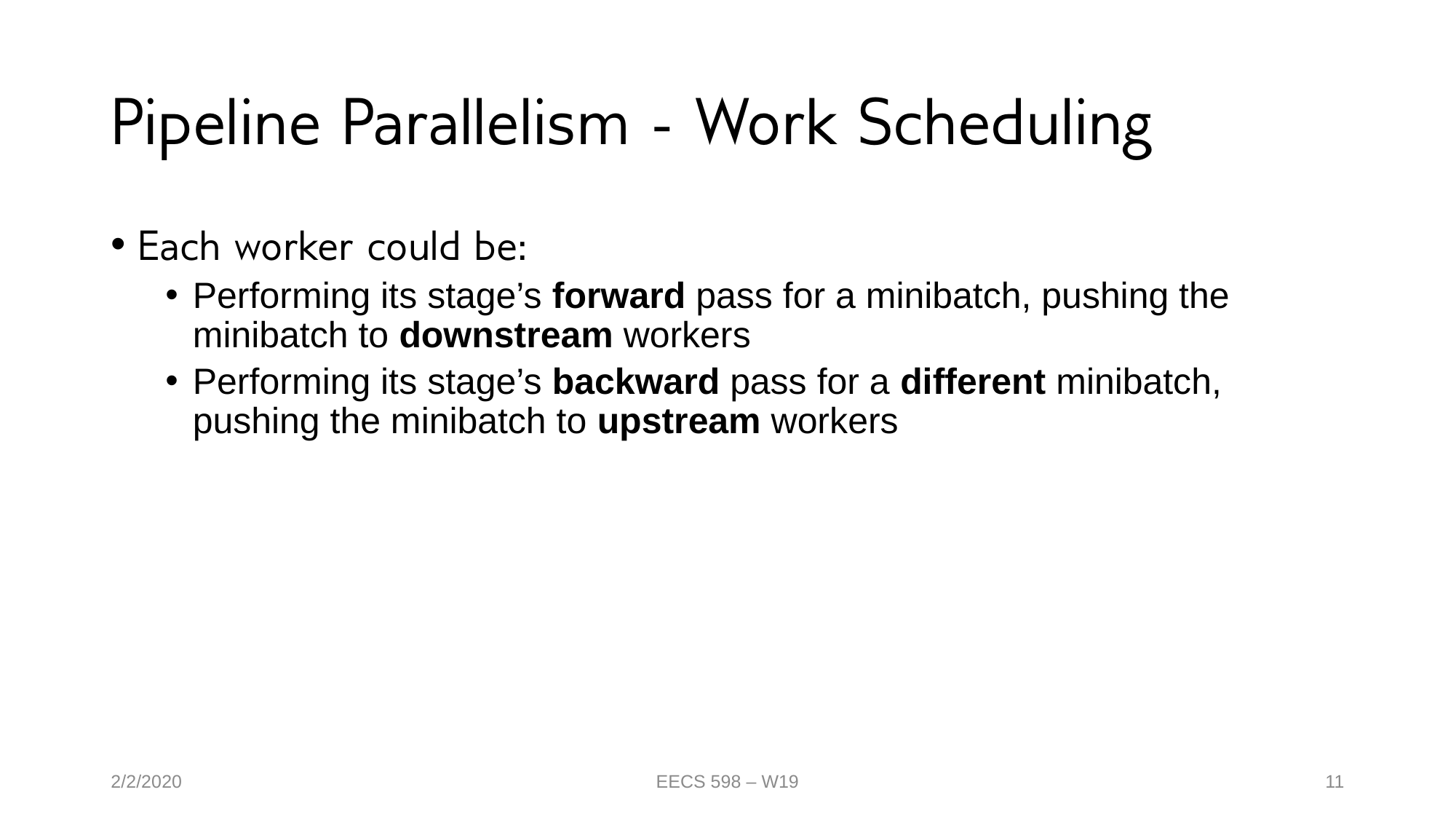

# Pipeline Parallelism - Work Scheduling
Each worker could be:
Performing its stage’s forward pass for a minibatch, pushing the minibatch to downstream workers
Performing its stage’s backward pass for a different minibatch, pushing the minibatch to upstream workers
2/2/2020
EECS 598 – W19
11